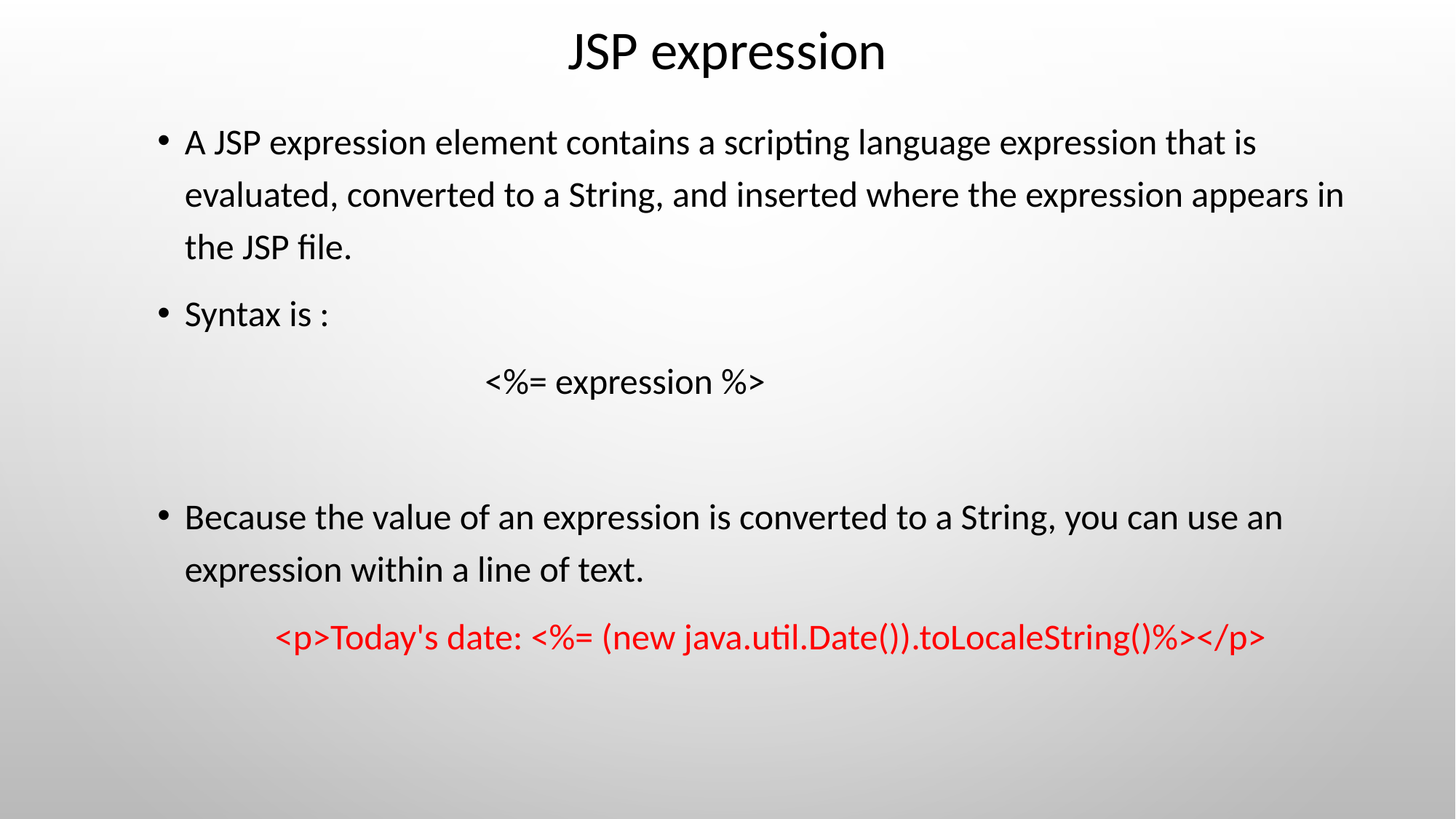

# JSP expression
A JSP expression element contains a scripting language expression that is evaluated, converted to a String, and inserted where the expression appears in the JSP file.
Syntax is :
			<%= expression %>

Because the value of an expression is converted to a String, you can use an expression within a line of text.
	 <p>Today's date: <%= (new java.util.Date()).toLocaleString()%></p>